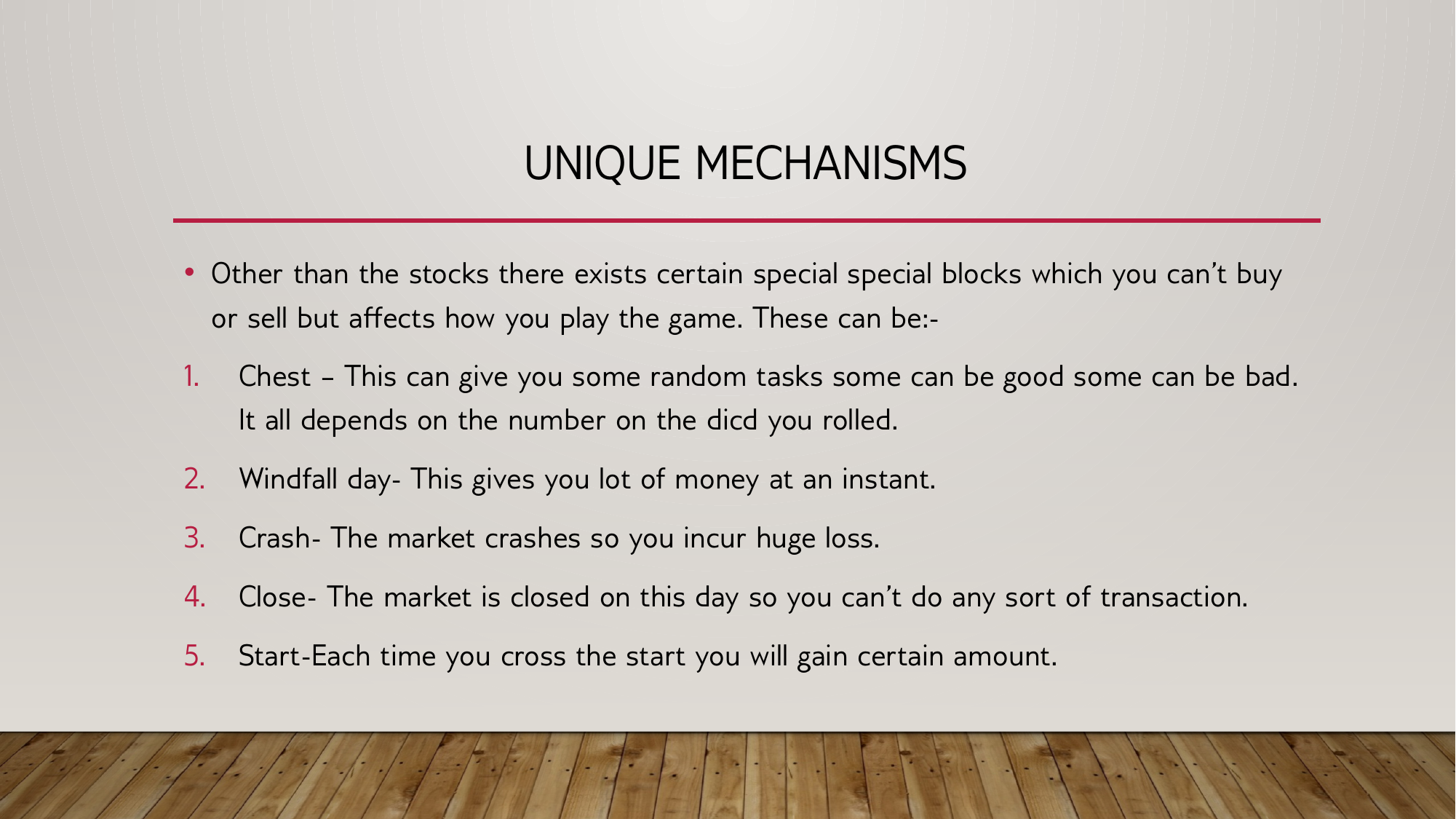

# UNIQUE MECHANISMS
Other than the stocks there exists certain special special blocks which you can’t buy or sell but affects how you play the game. These can be:-
Chest – This can give you some random tasks some can be good some can be bad. It all depends on the number on the dicd you rolled.
Windfall day- This gives you lot of money at an instant.
Crash- The market crashes so you incur huge loss.
Close- The market is closed on this day so you can’t do any sort of transaction.
Start-Each time you cross the start you will gain certain amount.